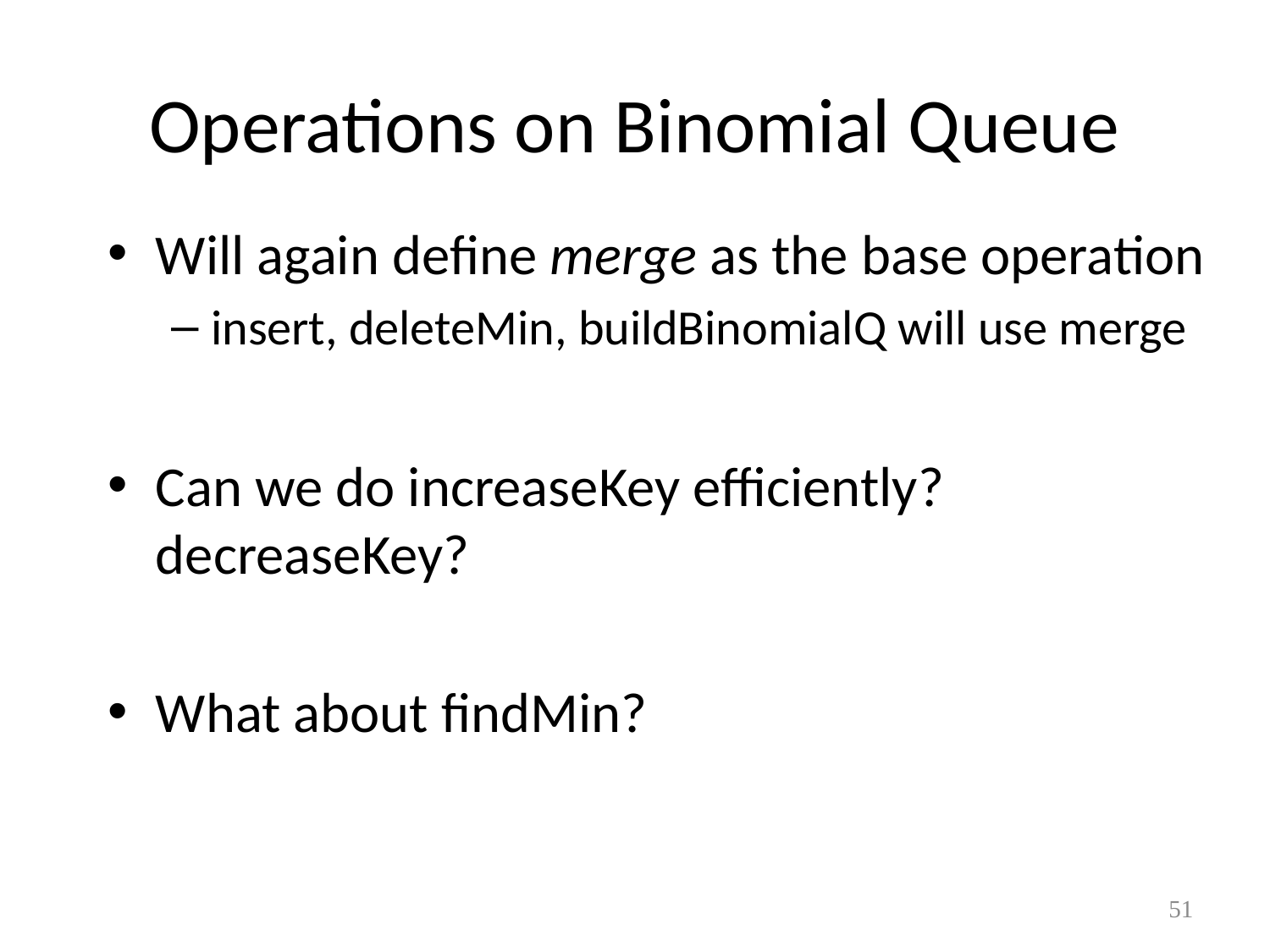

# Operations on Binomial Queue
Will again define merge as the base operation
insert, deleteMin, buildBinomialQ will use merge

Can we do increaseKey efficiently?
decreaseKey?

What about findMin?
Yes! Just like
Binary Heaps
log n normally
O(1) if you maintain
   min explicitly over
   ops
51